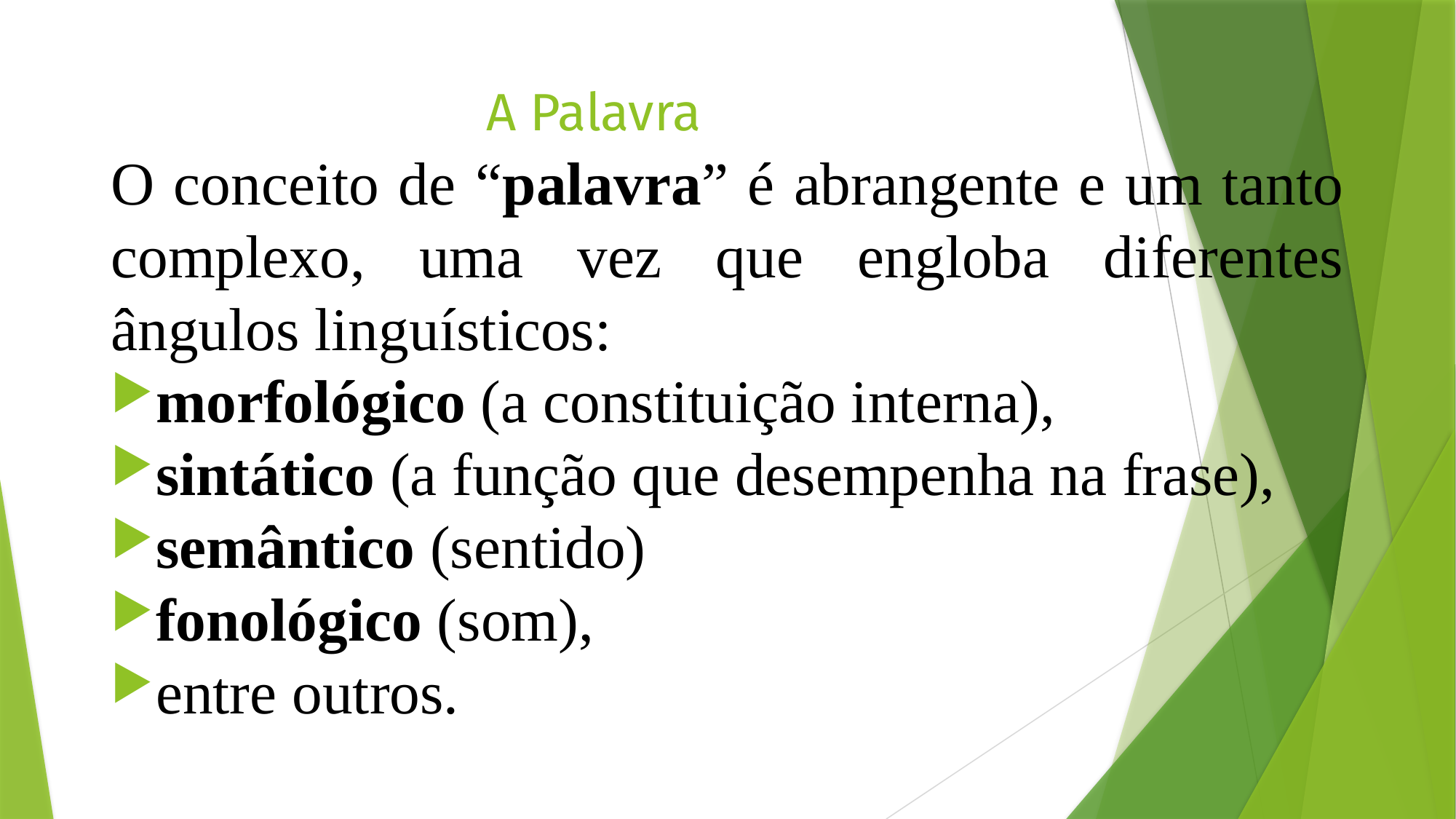

# A Palavra
O conceito de “palavra” é abrangente e um tanto complexo, uma vez que engloba diferentes ângulos linguísticos:
morfológico (a constituição interna),
sintático (a função que desempenha na frase),
semântico (sentido)
fonológico (som),
entre outros.